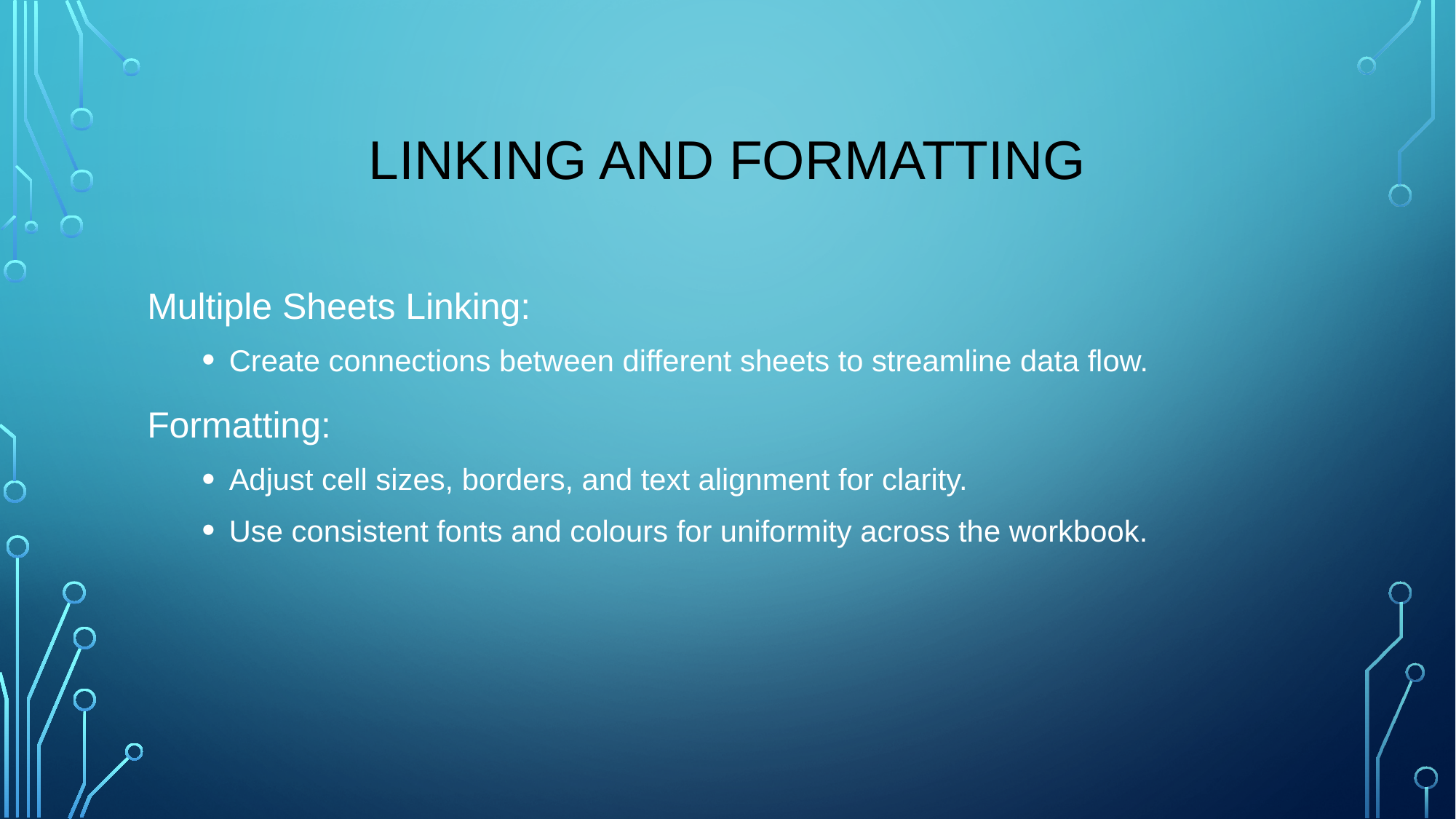

# Linking and Formatting
Multiple Sheets Linking:
Create connections between different sheets to streamline data flow.
Formatting:
Adjust cell sizes, borders, and text alignment for clarity.
Use consistent fonts and colours for uniformity across the workbook.